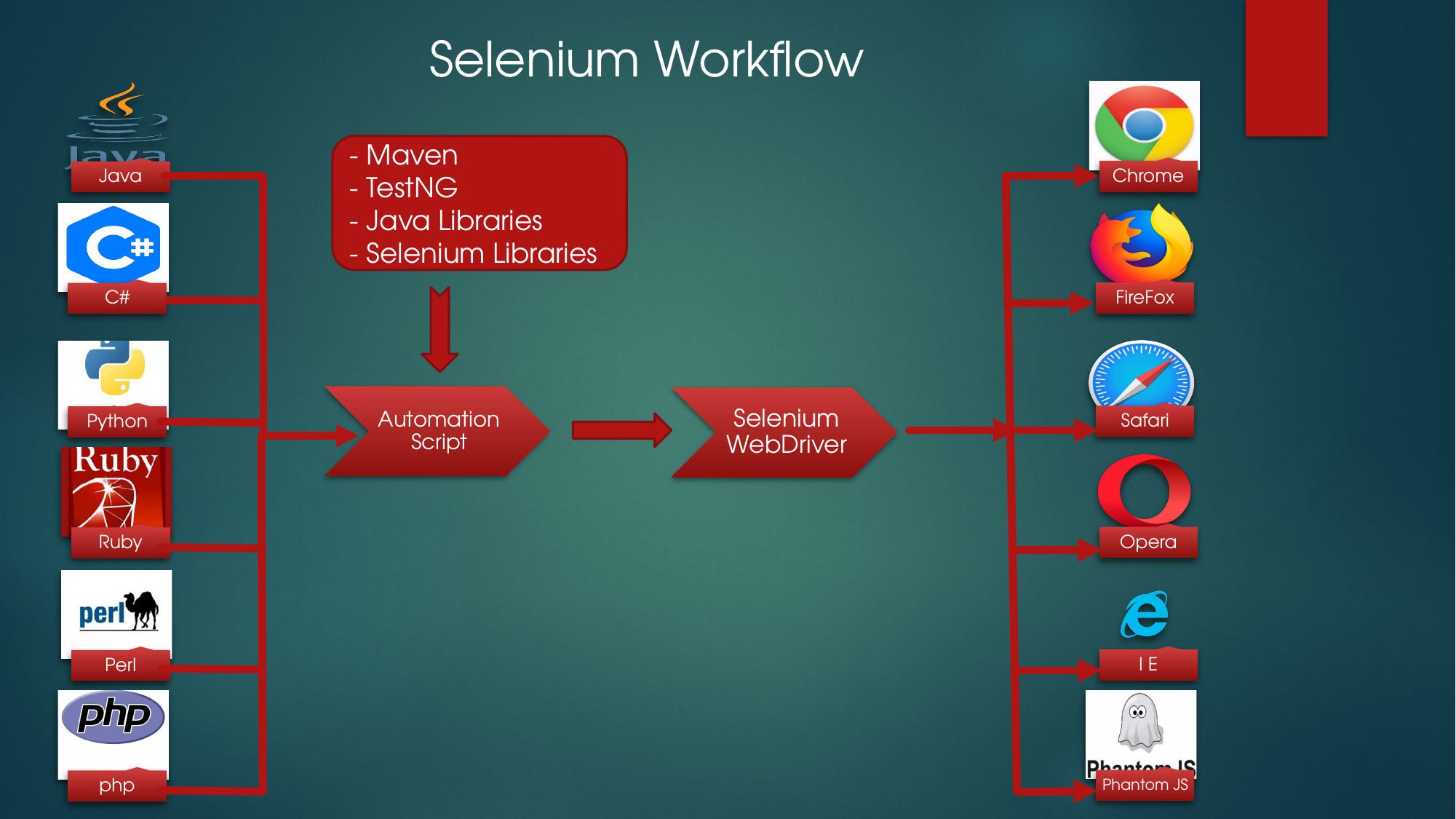

Selenium Workflow
Chrome
Java
- Maven
- TestNG
- Java Libraries
- Selenium Libraries
FireFox
C#

Safari
Python
Automation Script
Selenium WebDriver

Opera
Ruby
I E
Perl
Phantom JS
php